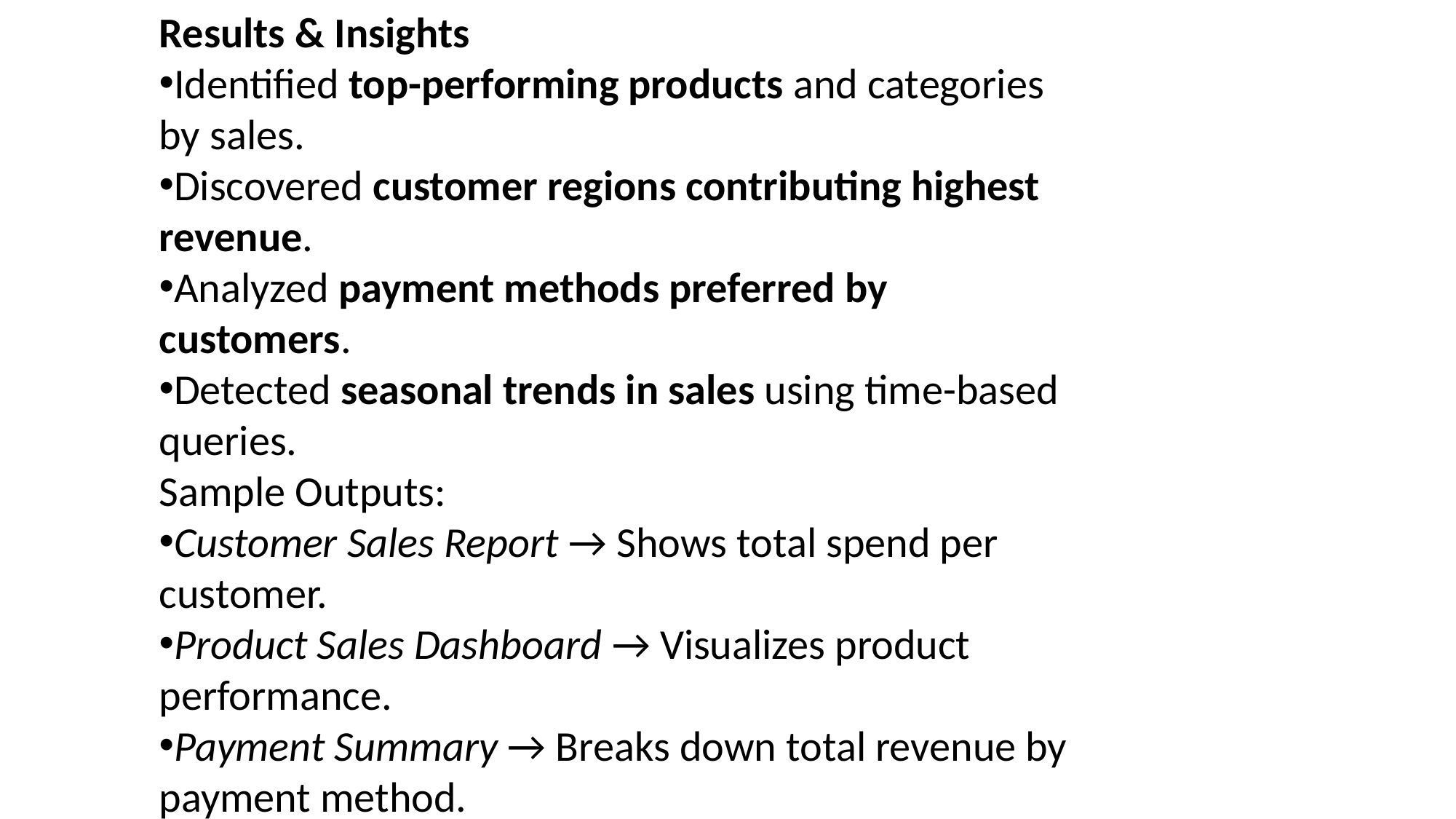

Results & Insights
Identified top-performing products and categories by sales.
Discovered customer regions contributing highest revenue.
Analyzed payment methods preferred by customers.
Detected seasonal trends in sales using time-based queries.
Sample Outputs:
Customer Sales Report → Shows total spend per customer.
Product Sales Dashboard → Visualizes product performance.
Payment Summary → Breaks down total revenue by payment method.